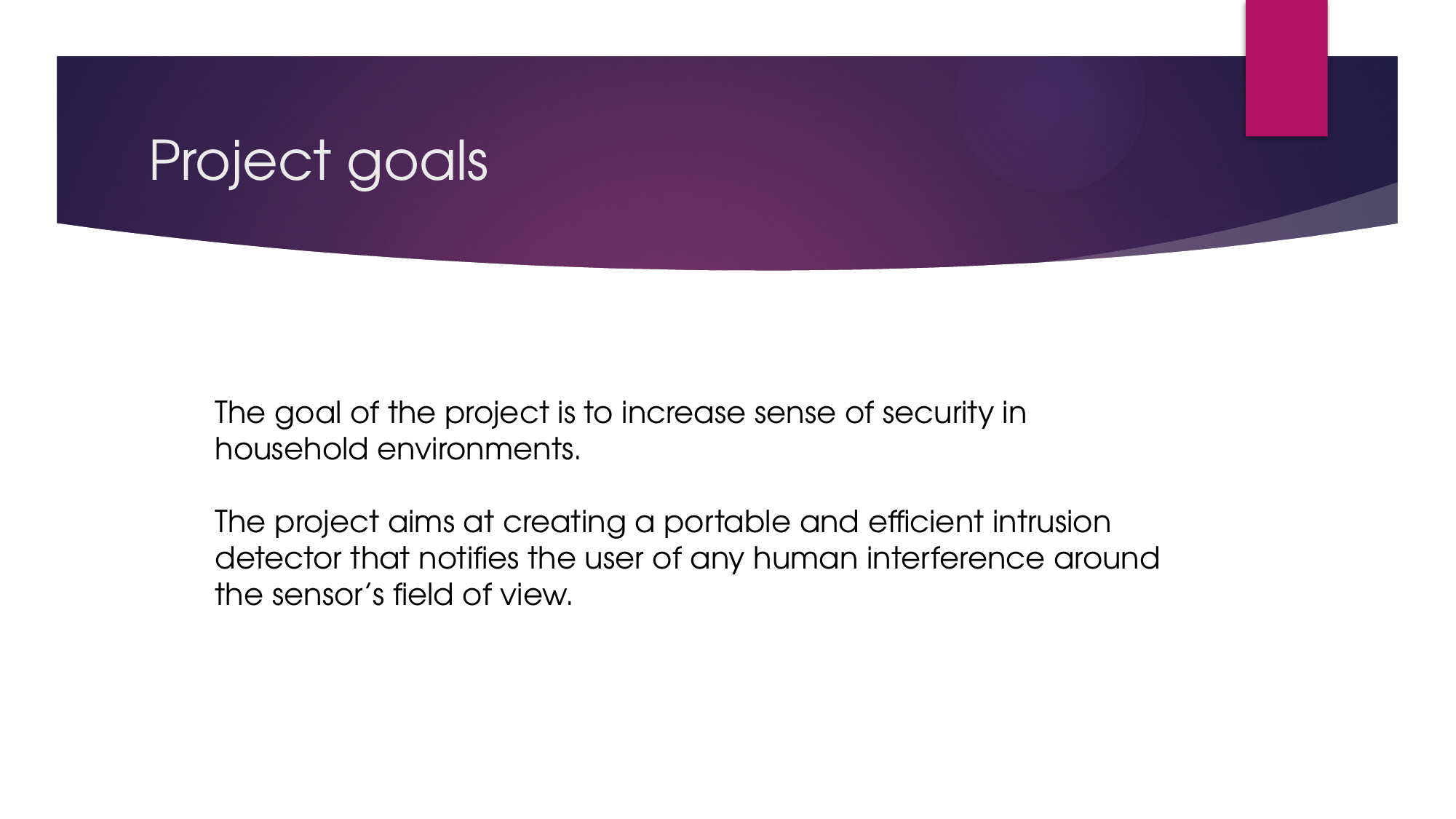

# Project goals

The goal of the project is to increase sense of security in household environments.

The project aims at creating a portable and efficient intrusion detector that notifies the user of any human interference around the sensor’s field of view.